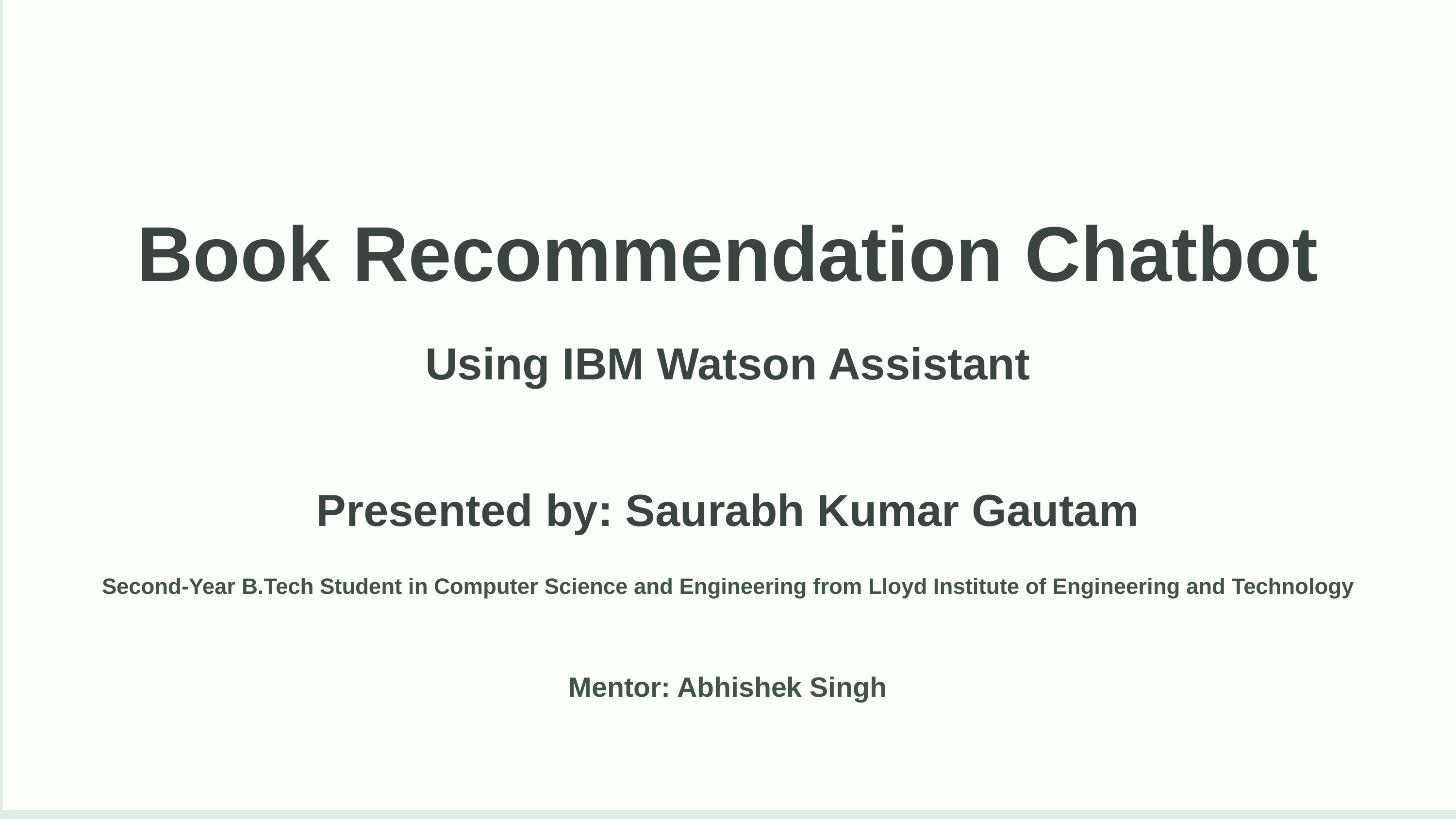

Book Recommendation Chatbot
Using IBM Watson Assistant
Presented by: Saurabh Kumar Gautam
Second-Year B.Tech Student in Computer Science and Engineering from Lloyd Institute of Engineering and Technology
Mentor: Abhishek Singh